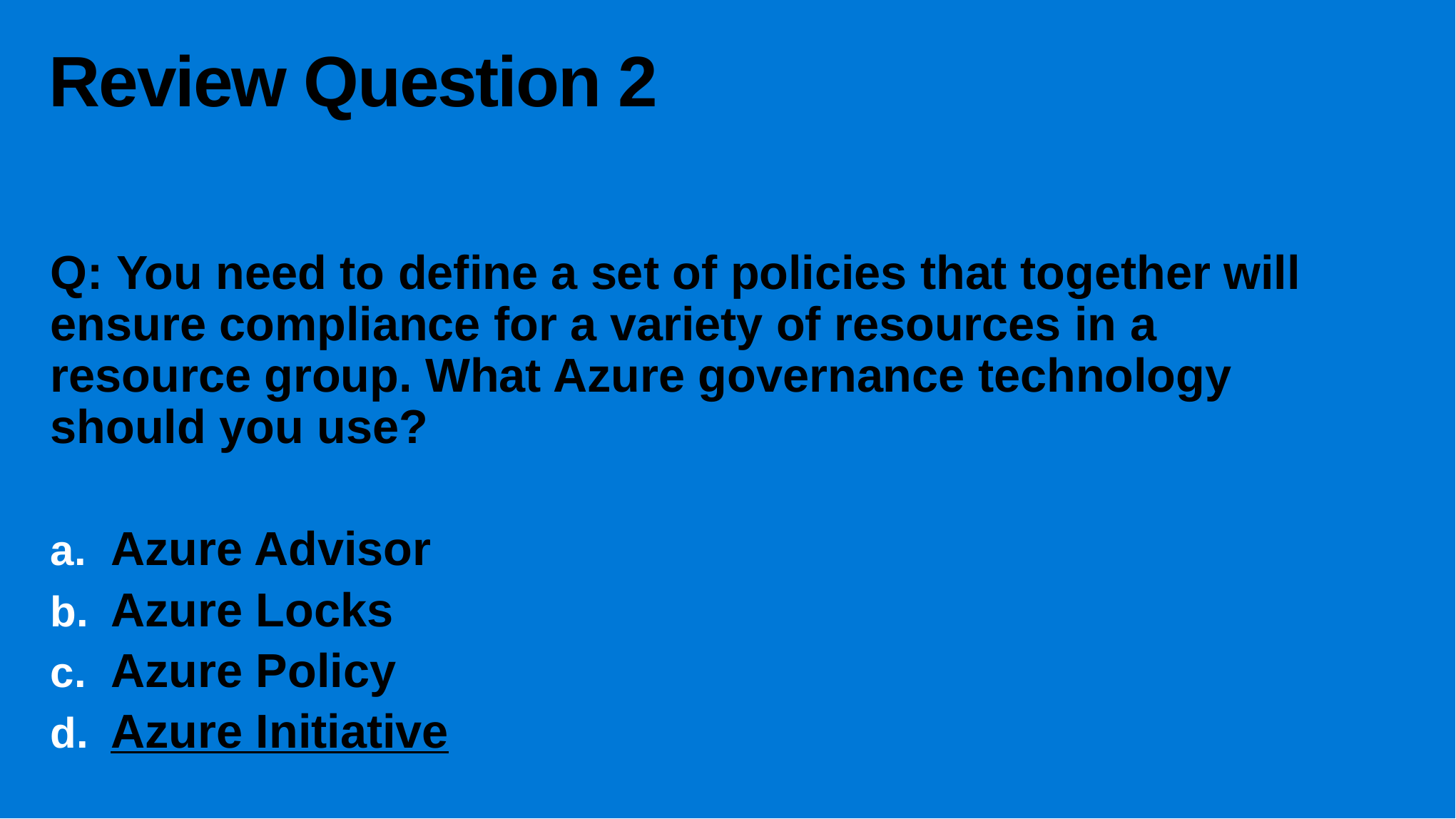

Review Question 2
Q: You need to define a set of policies that together will ensure compliance for a variety of resources in a resource group. What Azure governance technology should you use?

Azure Advisor
Azure Locks
Azure Policy
Azure Initiative